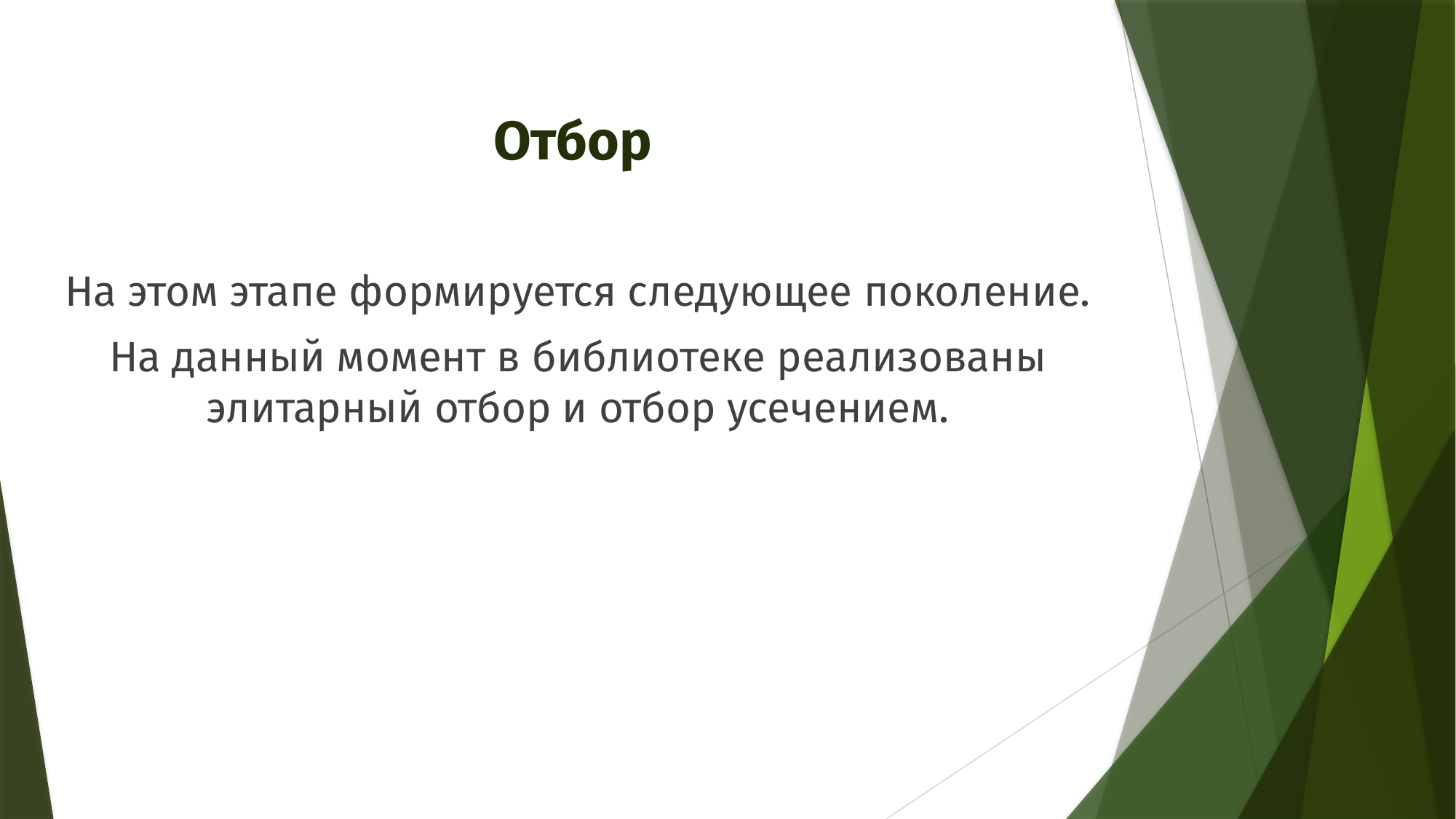

# Отбор
На этом этапе формируется следующее поколение.
На данный момент в библиотеке реализованы элитарный отбор и отбор усечением.